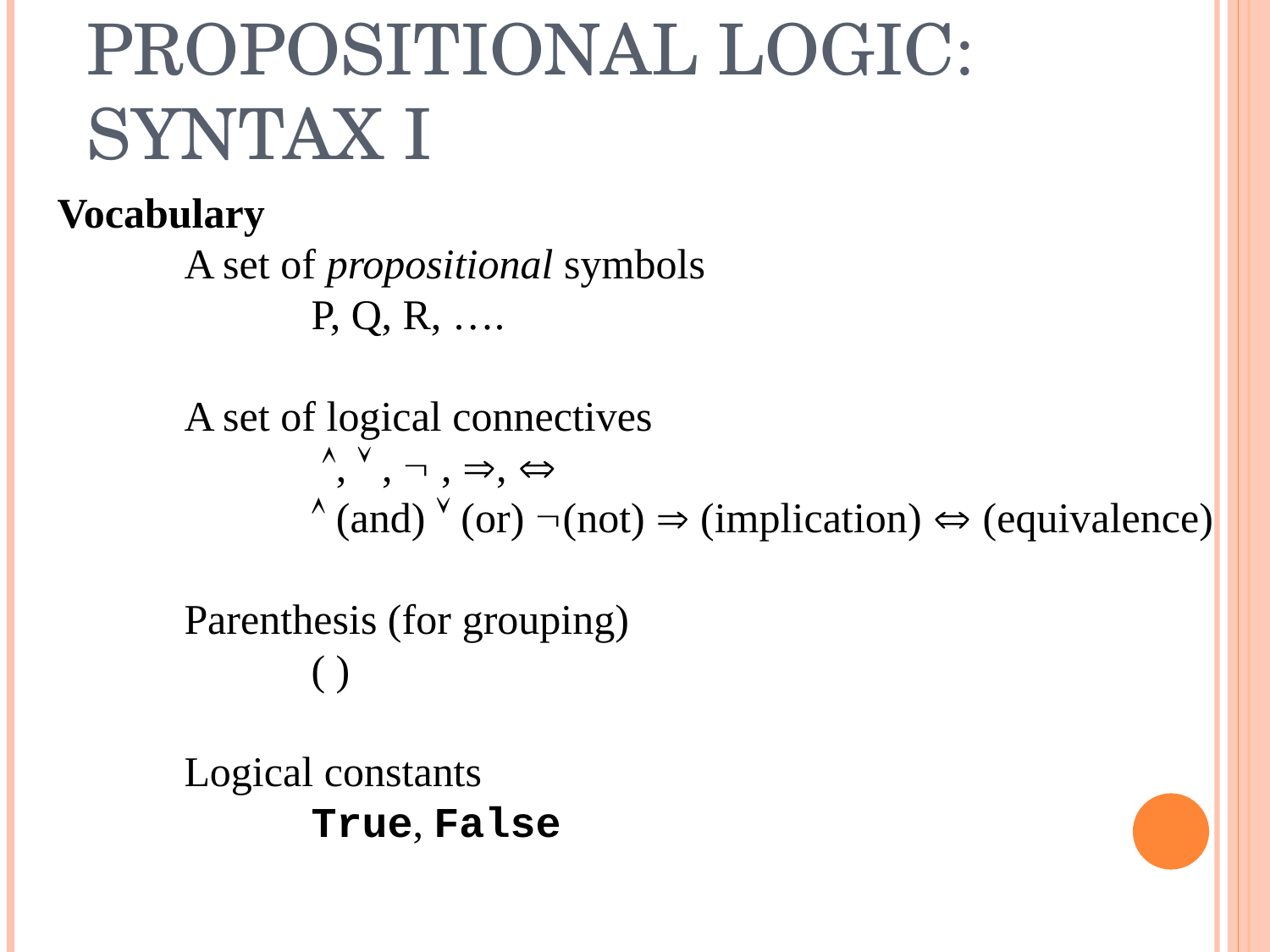

PROPOSITIONAL LOGIC: SYNTAX I
Vocabulary
	A set of propositional symbols
		P, Q, R, ….

	A set of logical connectives
		 ∧, ∨ , ¬ , ⇒, ⇔
		∧ (and) ∨ (or) ¬(not) ⇒ (implication) ⇔ (equivalence)

	Parenthesis (for grouping)
		( )

	Logical constants
		True, False